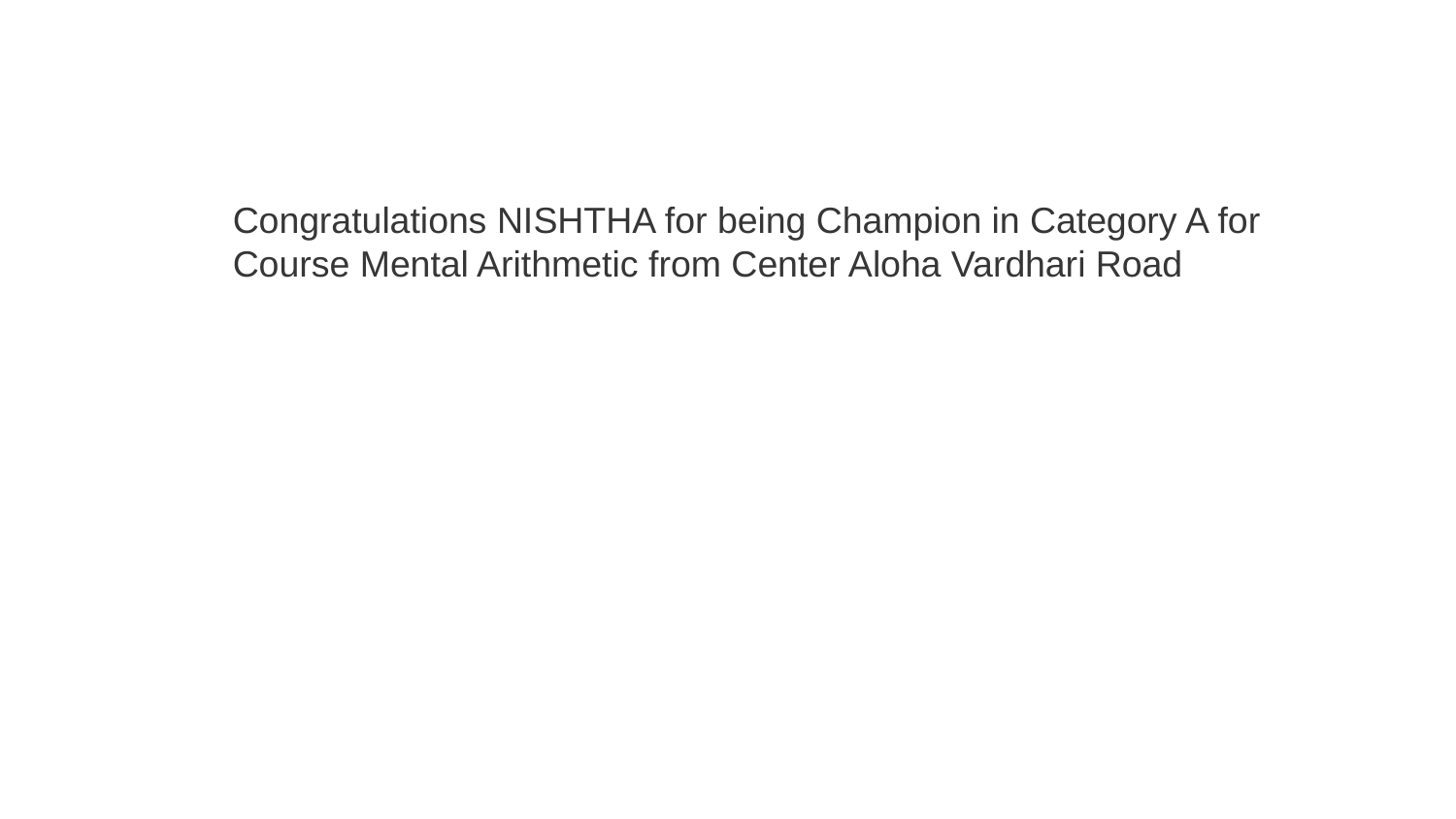

Congratulations NISHTHA for being Champion in Category A for Course Mental Arithmetic from Center Aloha Vardhari Road